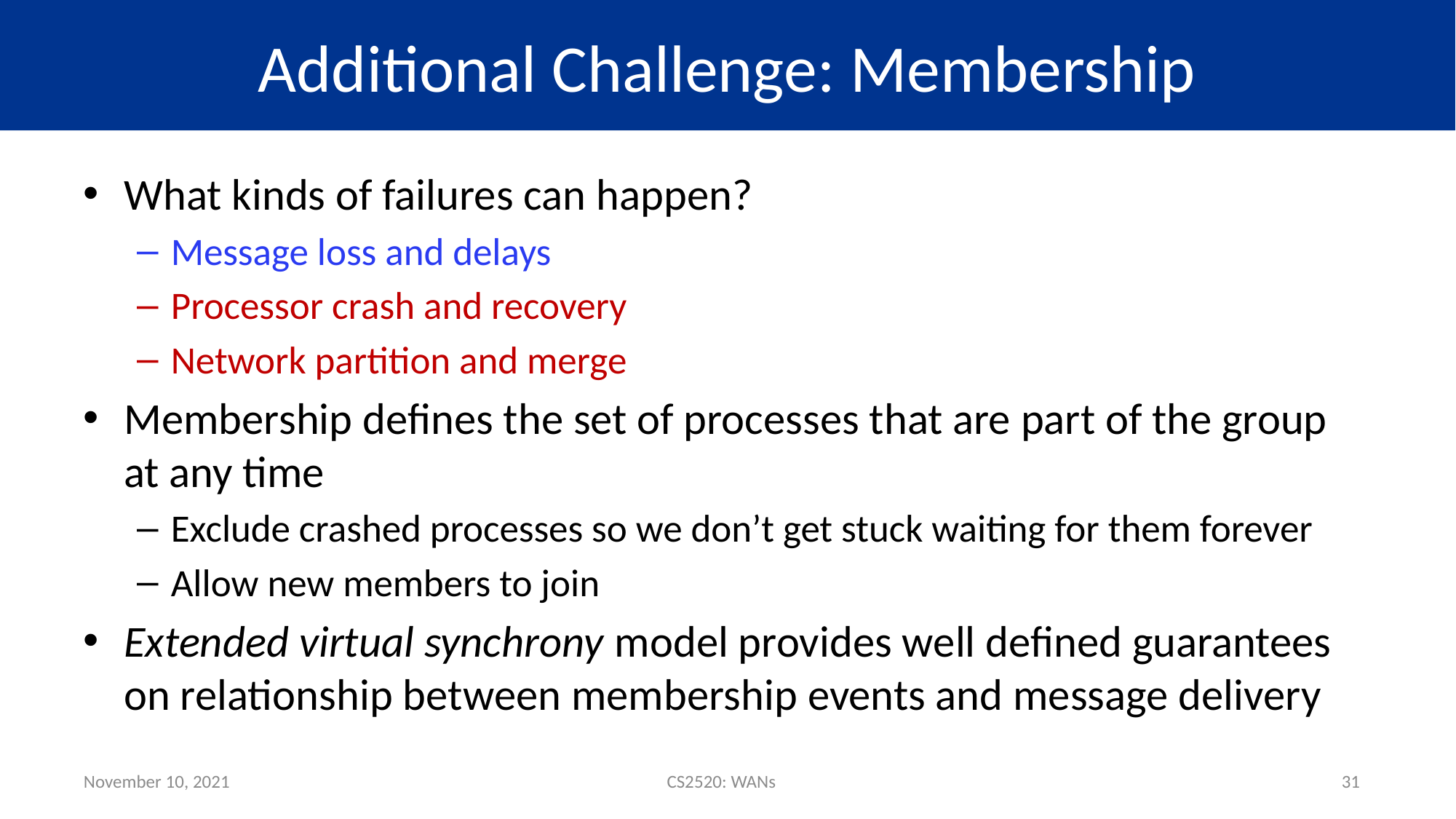

# Additional Challenge: Membership
What kinds of failures can happen?
Message loss and delays
Processor crash and recovery
Network partition and merge
Membership defines the set of processes that are part of the group at any time
Exclude crashed processes so we don’t get stuck waiting for them forever
Allow new members to join
Extended virtual synchrony model provides well defined guarantees on relationship between membership events and message delivery
November 10, 2021
CS2520: WANs
31